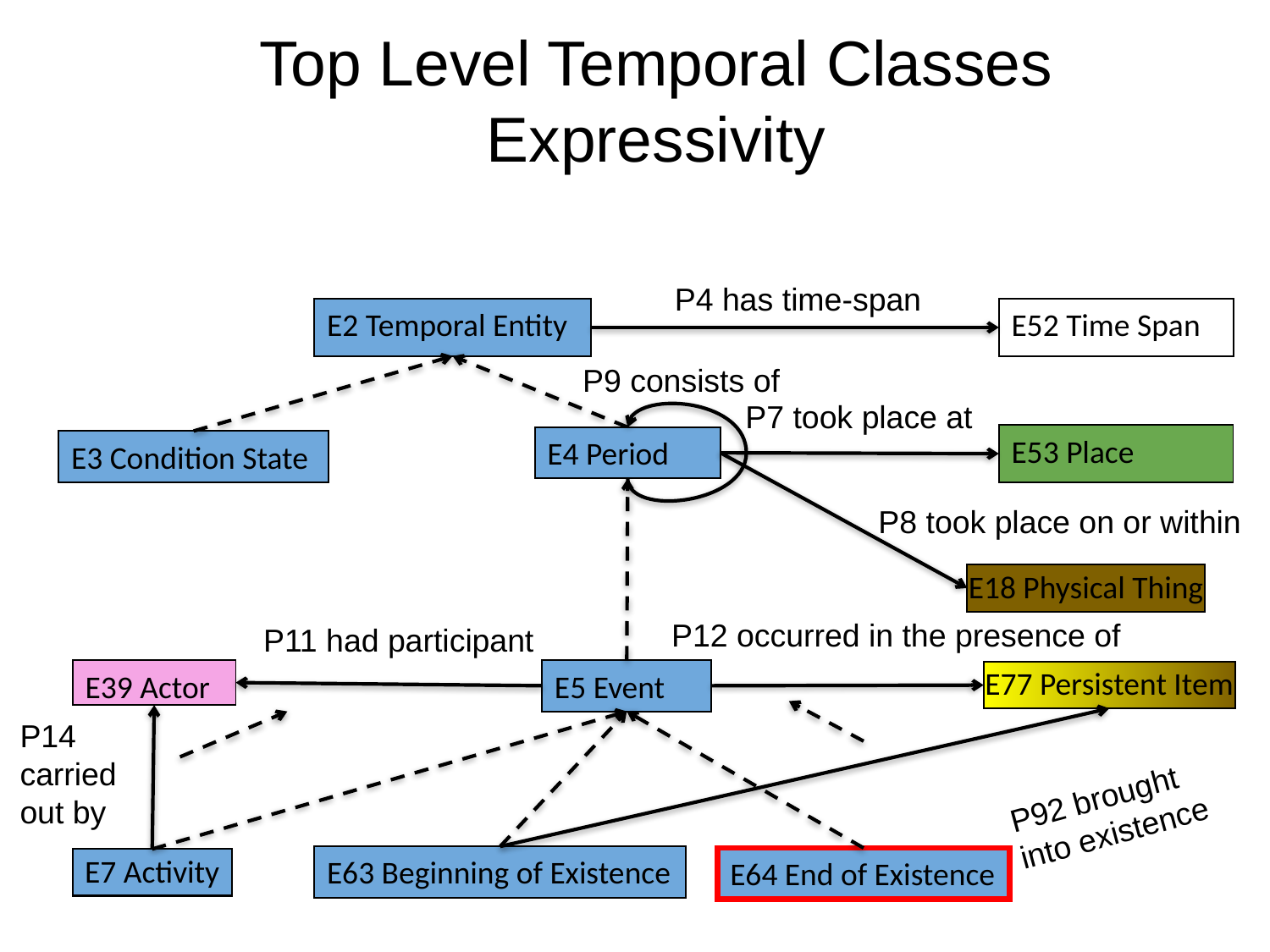

Top Level Temporal Classes Expressivity
P4 has time-span
E2 Temporal Entity
E52 Time Span
P9 consists of
P7 took place at
E53 Place
E4 Period
E3 Condition State
P8 took place on or within
E18 Physical Thing
P12 occurred in the presence of
P11 had participant
E39 Actor
E5 Event
E77 Persistent Item
P14
carried
out by
P92 brought
into existence
E63 Beginning of Existence
E64 End of Existence
E7 Activity